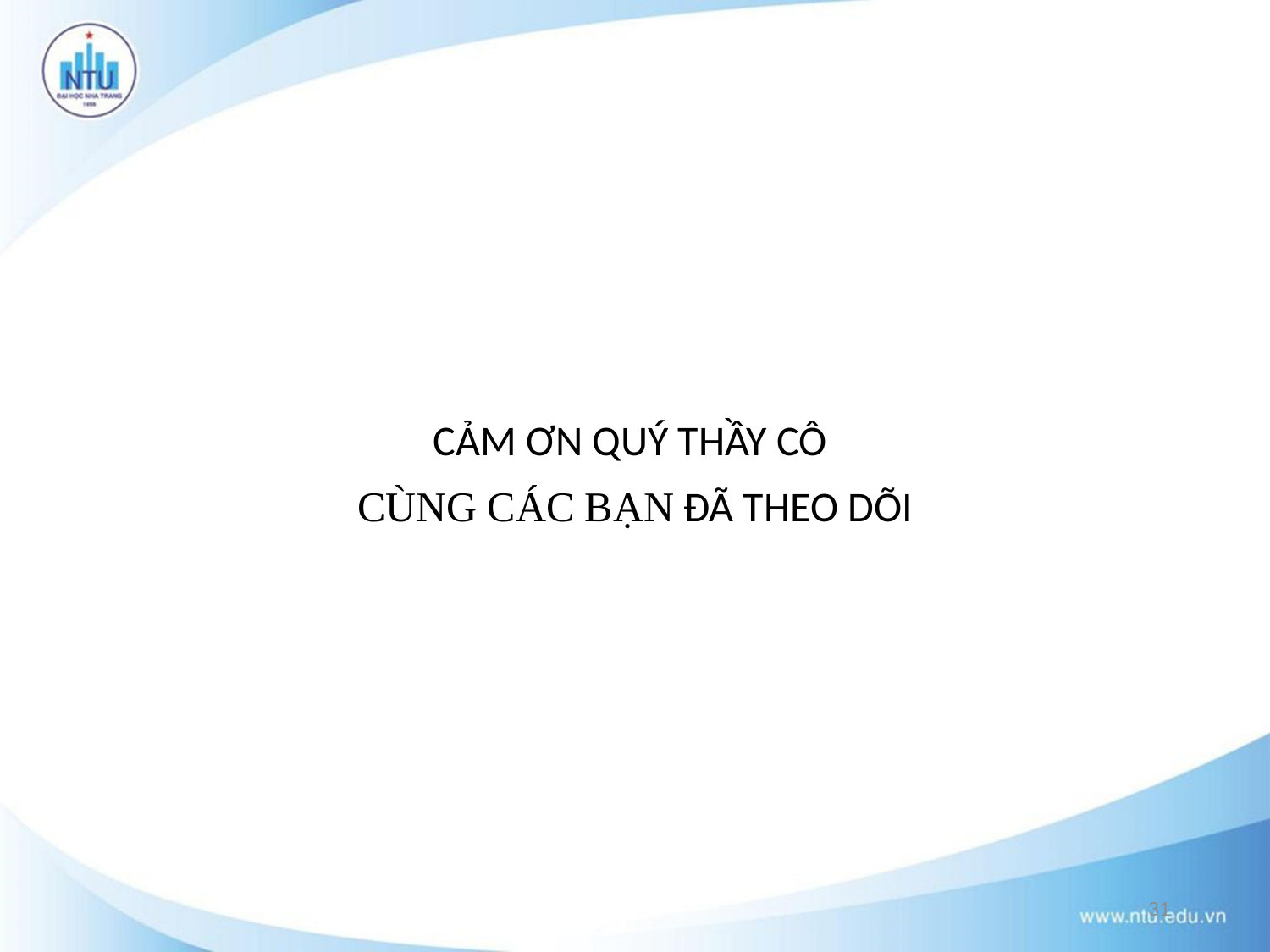

CẢM ƠN QUÝ THẦY CÔ
CÙNG CÁC BẠN ĐÃ THEO DÕI
31